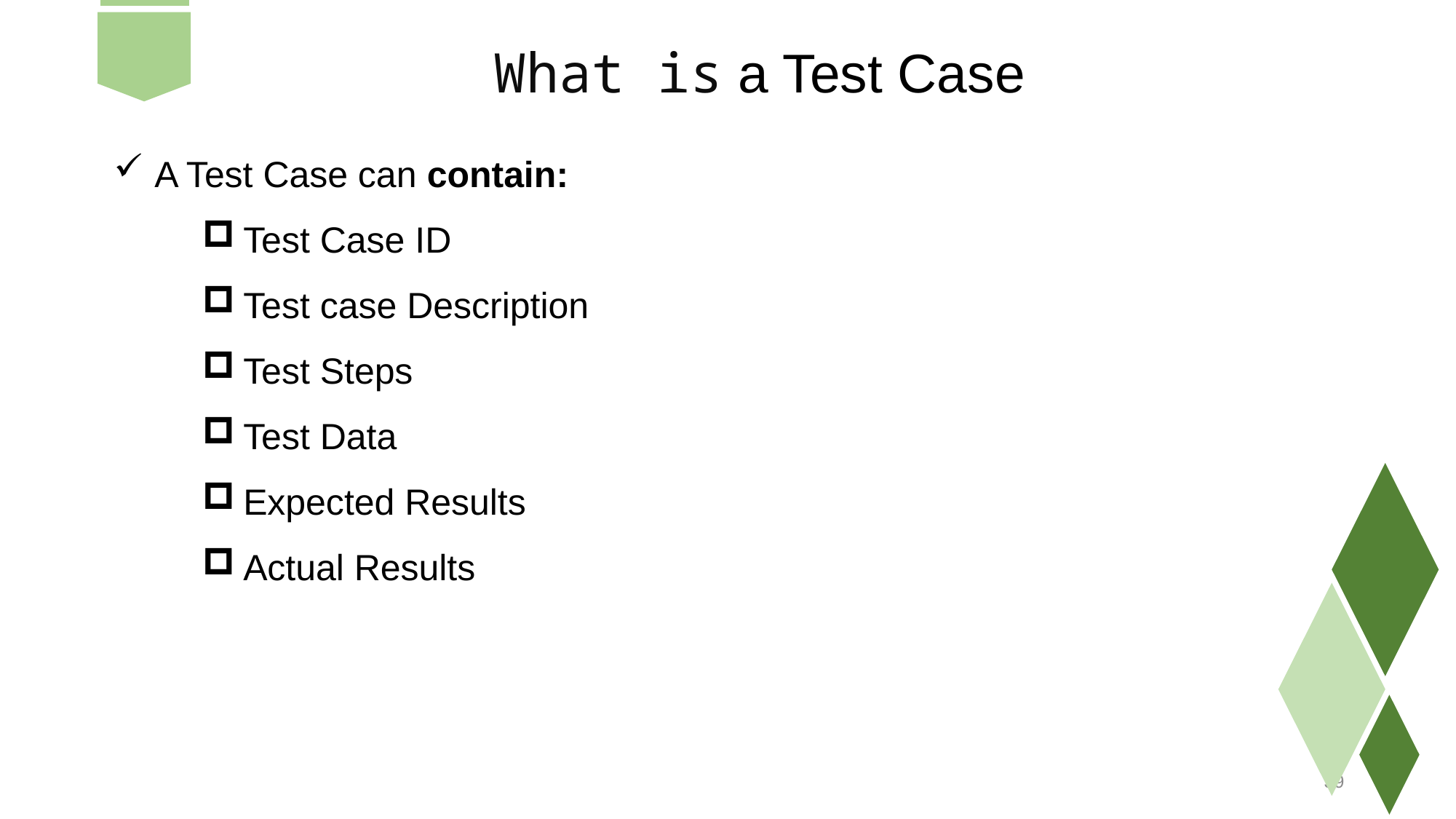

What is a Test Case
A Test Case can contain:
Test Case ID
Test case Description
Test Steps
Test Data
Expected Results
Actual Results

39